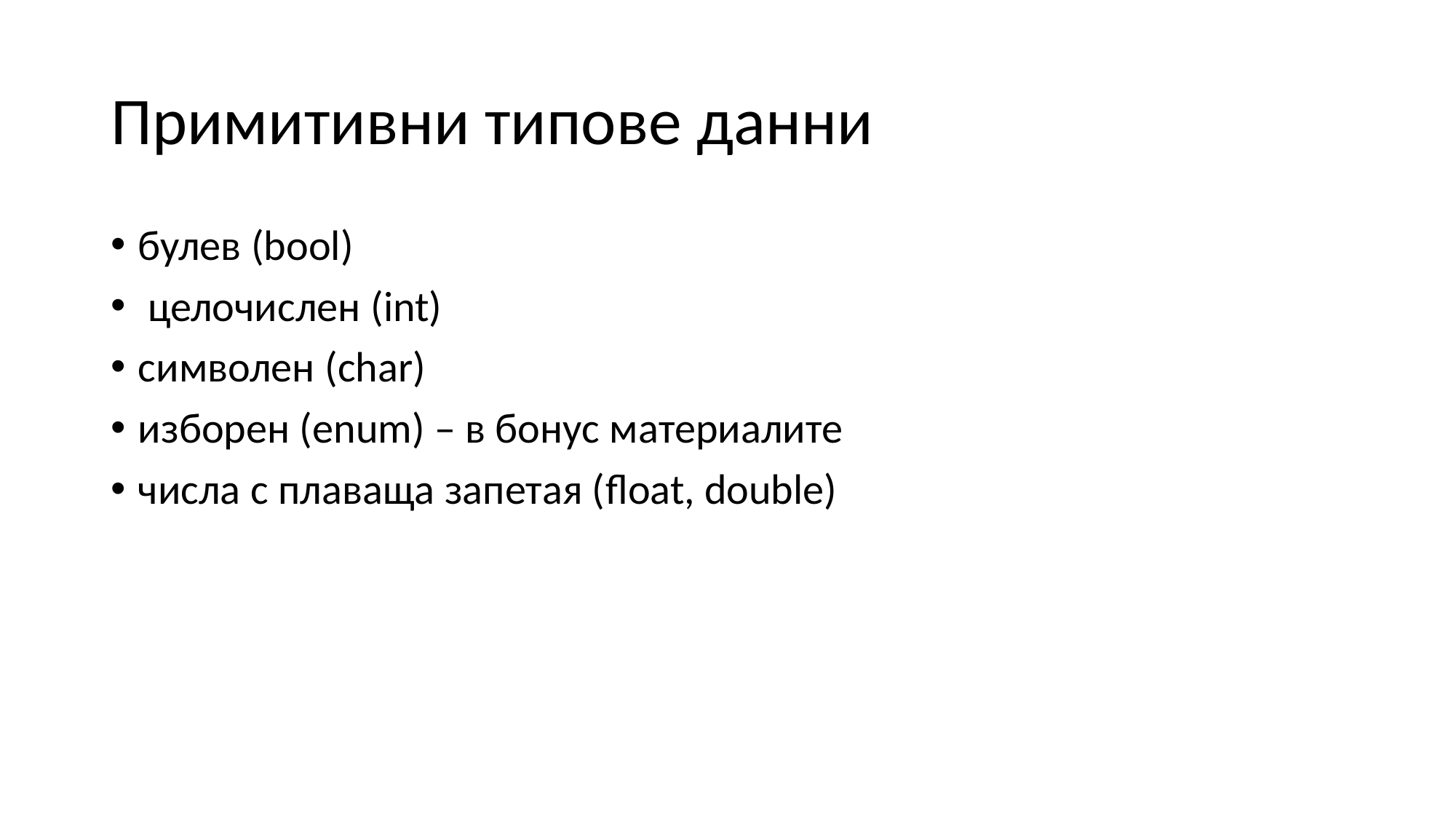

# Примитивни типове данни
булев (bool)
 целочислен (int)
символен (char)
изборен (enum) – в бонус материалите
числа с плаваща запетая (float, double)